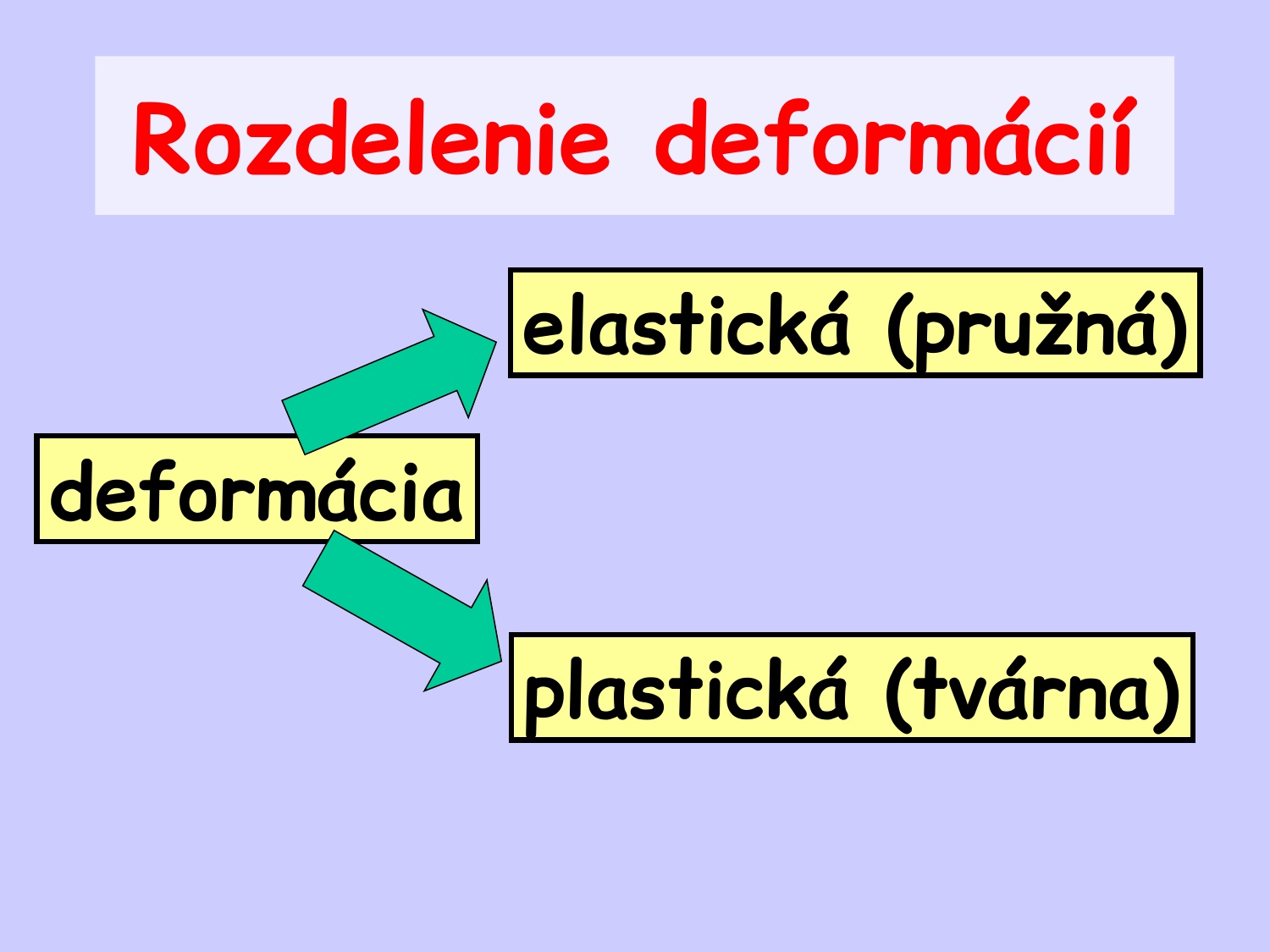

# Rozdelenie deformácií

elastická (pružná)

deformácia

plastická (tvárna)